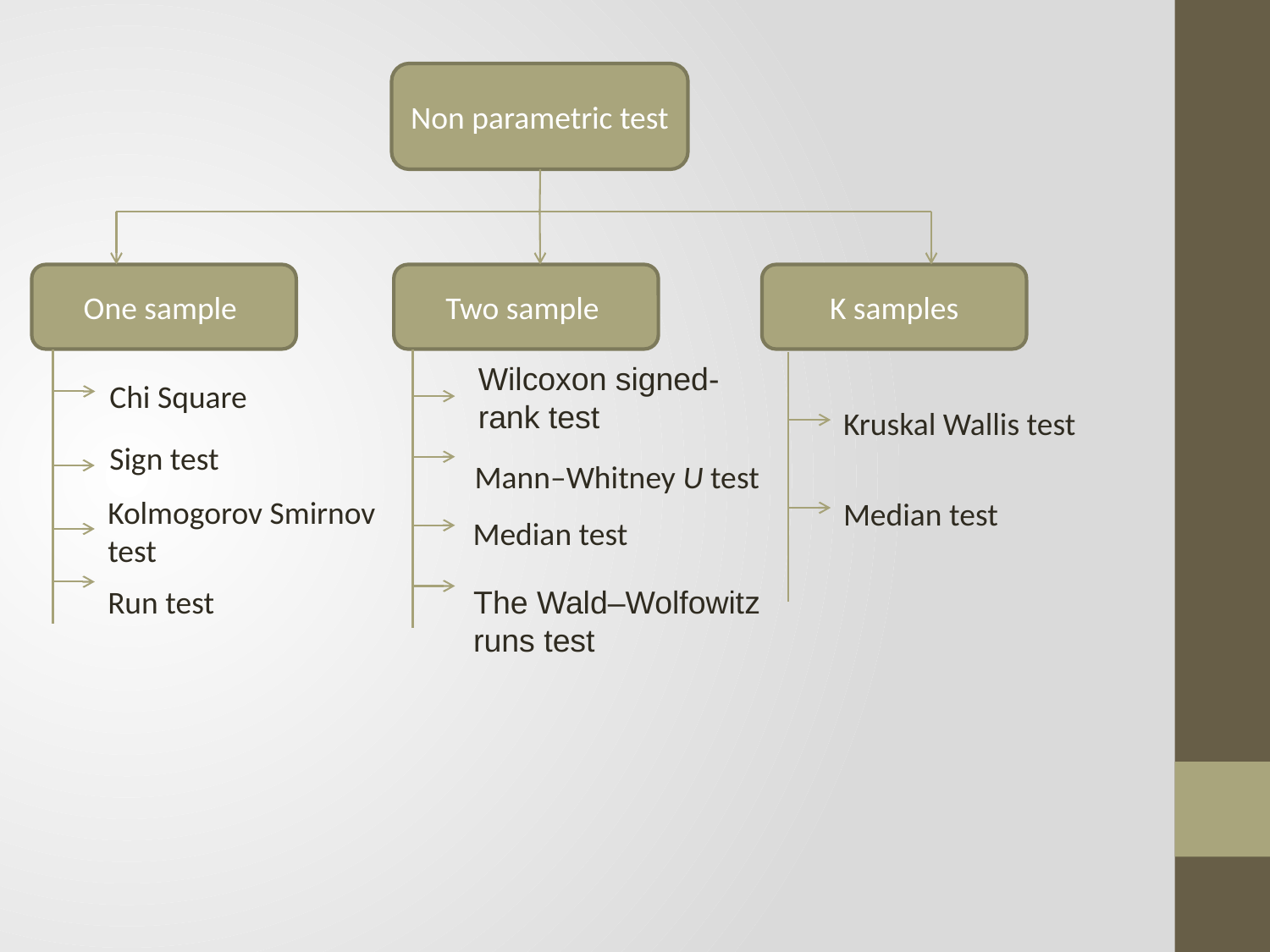

Non parametric test
One sample
Two sample
K samples
Wilcoxon signed-rank test
Chi Square
Kruskal Wallis test
Sign test
Mann–Whitney U test
Kolmogorov Smirnov test
Median test
Median test
The Wald–Wolfowitz runs test
Run test